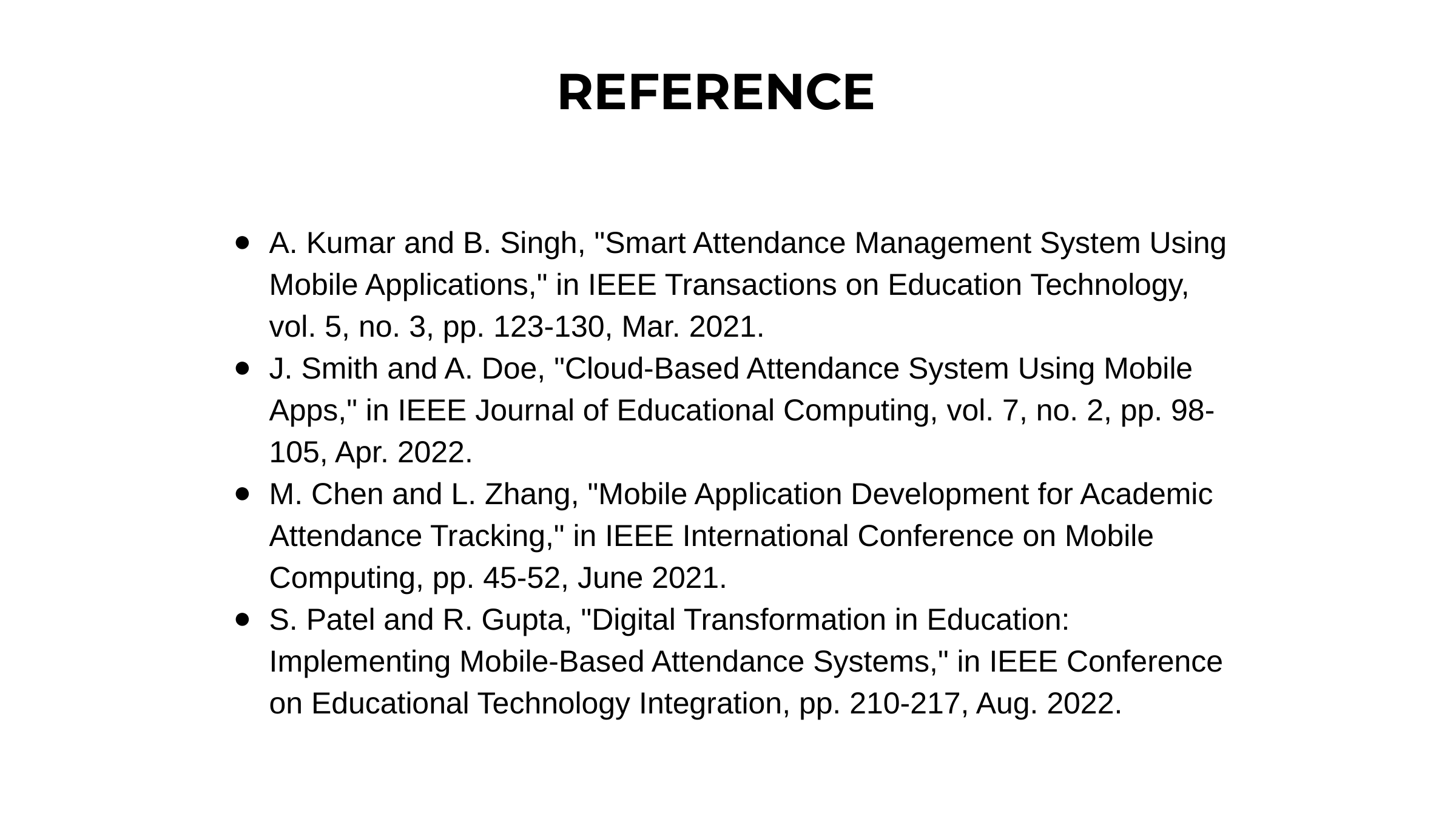

REFERENCE
A. Kumar and B. Singh, "Smart Attendance Management System Using Mobile Applications," in IEEE Transactions on Education Technology, vol. 5, no. 3, pp. 123-130, Mar. 2021.
J. Smith and A. Doe, "Cloud-Based Attendance System Using Mobile Apps," in IEEE Journal of Educational Computing, vol. 7, no. 2, pp. 98-105, Apr. 2022.
M. Chen and L. Zhang, "Mobile Application Development for Academic Attendance Tracking," in IEEE International Conference on Mobile Computing, pp. 45-52, June 2021.
S. Patel and R. Gupta, "Digital Transformation in Education: Implementing Mobile-Based Attendance Systems," in IEEE Conference on Educational Technology Integration, pp. 210-217, Aug. 2022.